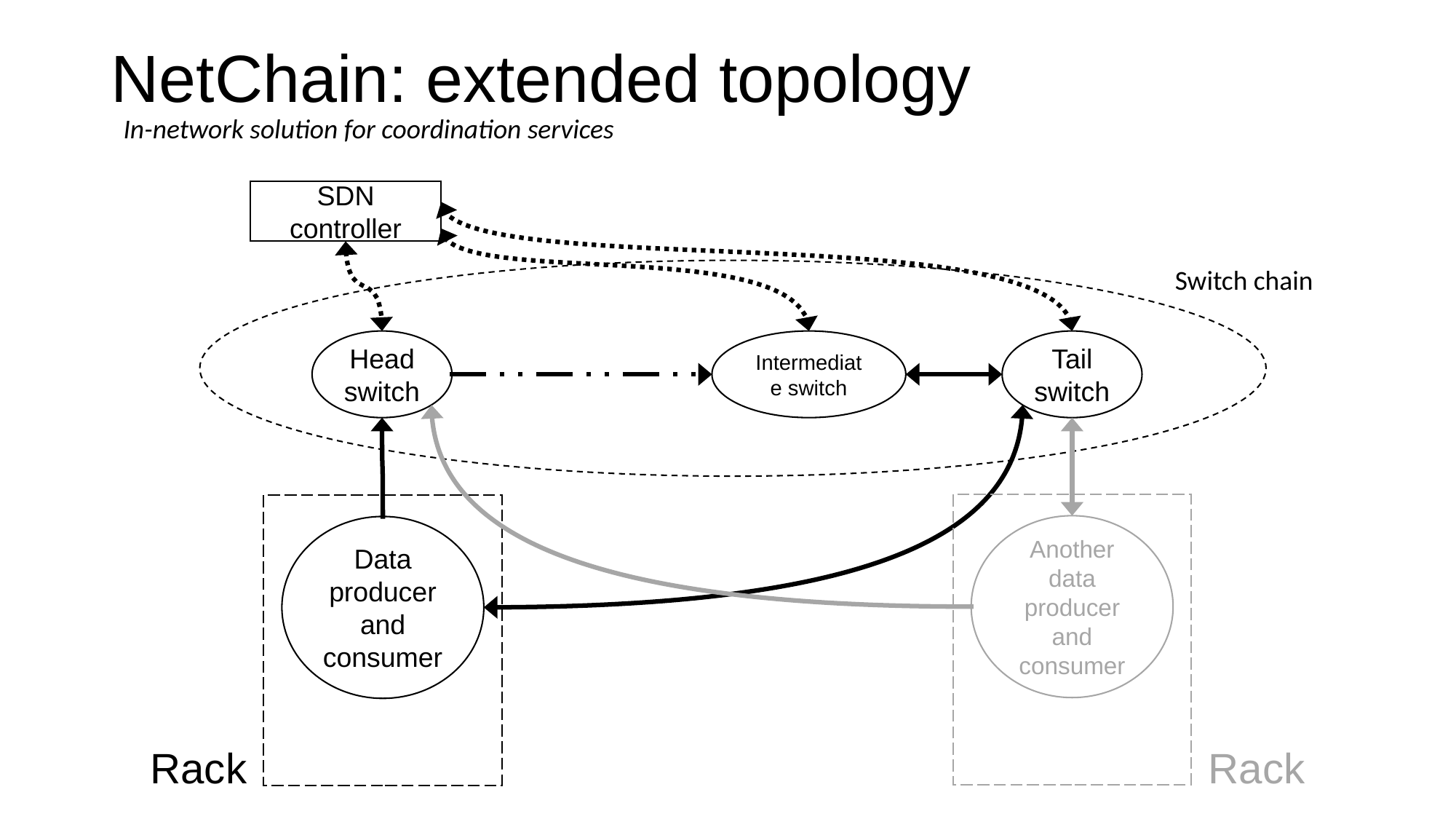

# NetChain: extended topology
In-network solution for coordination services
SDN controller
Switch chain

Intermediate switch
Tail switch
Head switch

Another data producer and consumer
Data producer and consumer
Rack
Rack